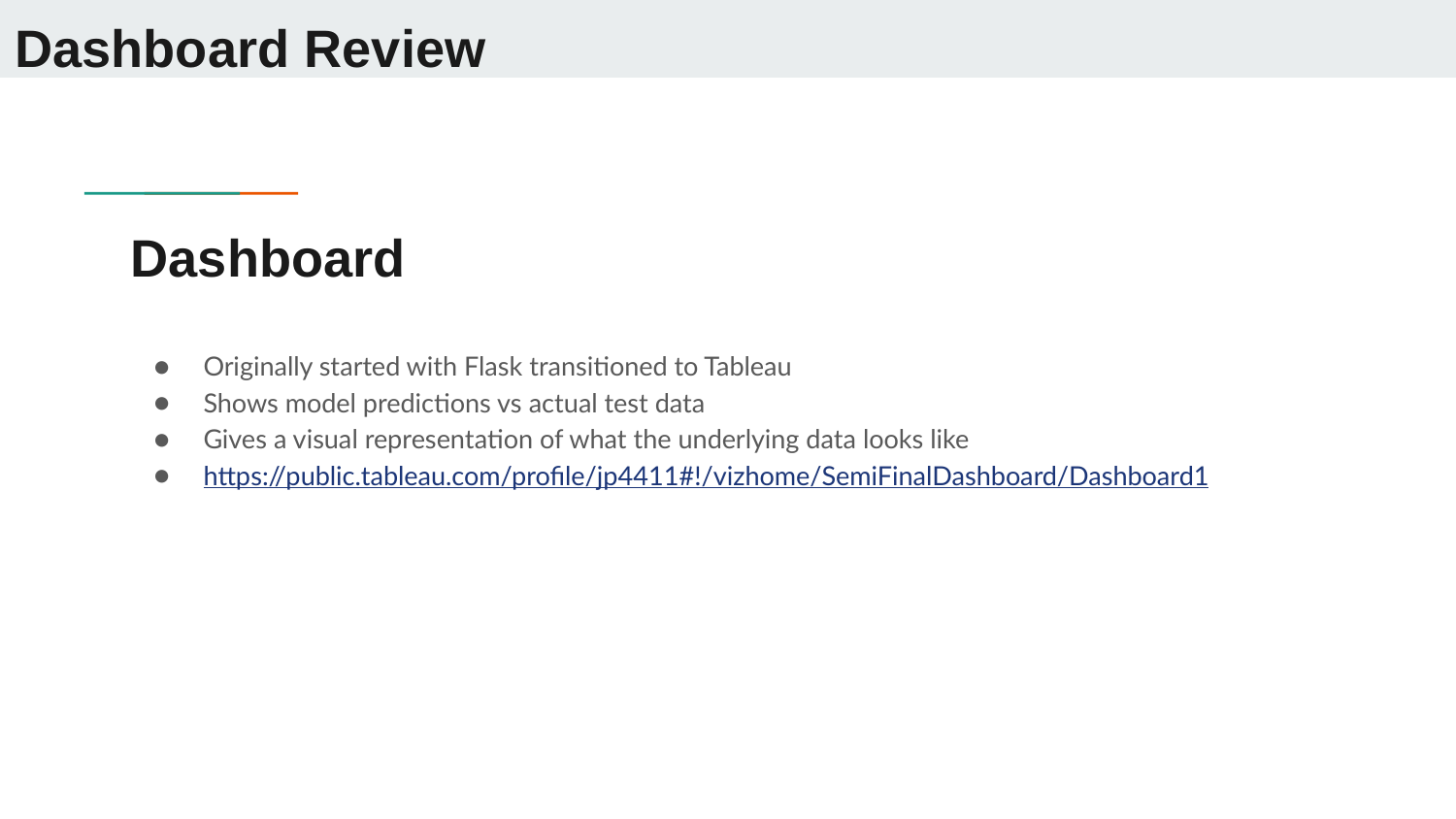

Dashboard Review
# Dashboard

Originally started with Flask transitioned to Tableau
Shows model predictions vs actual test data
Gives a visual representation of what the underlying data looks like
https://public.tableau.com/profile/jp4411#!/vizhome/SemiFinalDashboard/Dashboard1